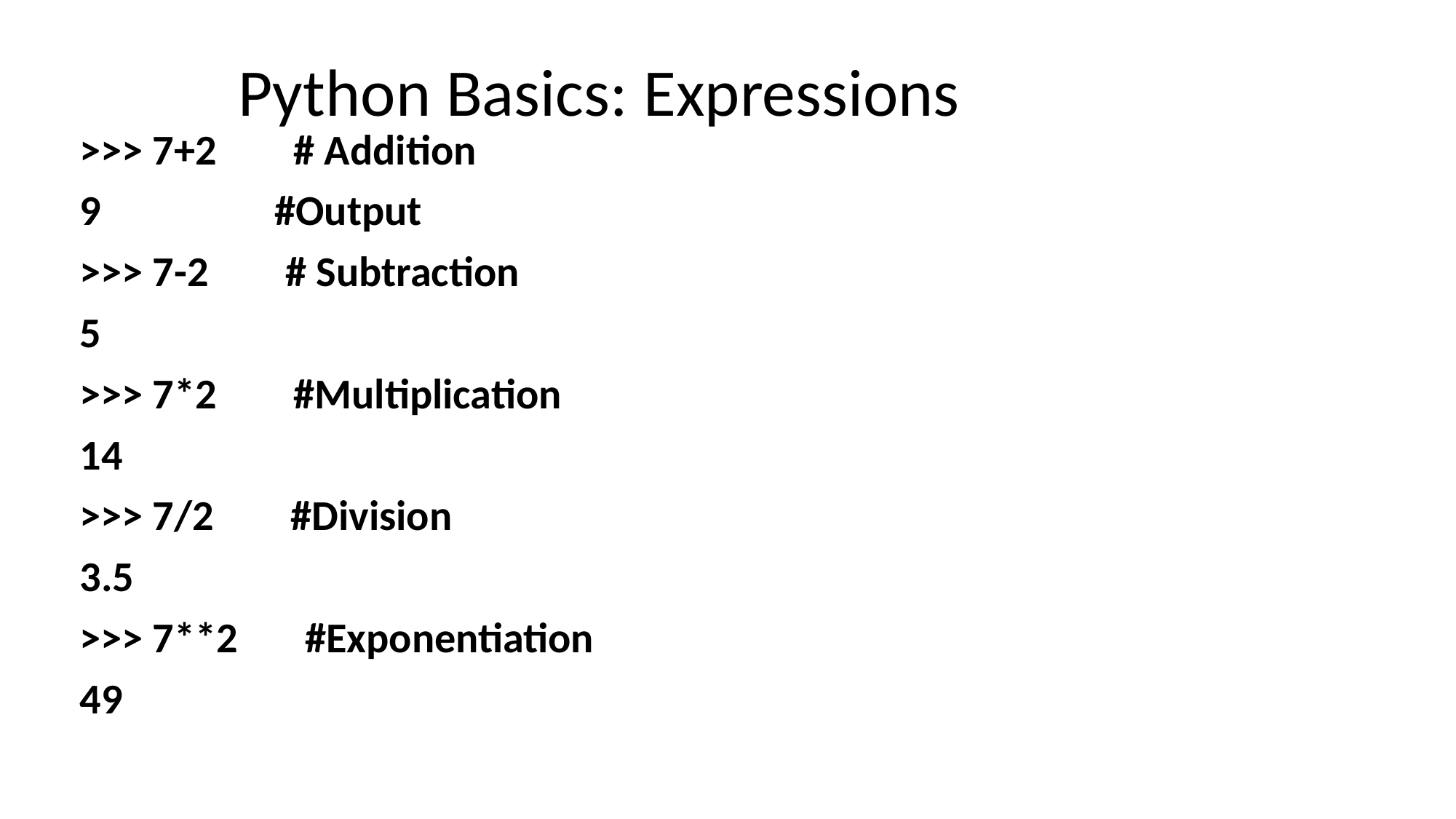

# Python Basics: Expressions
>>> 7+2        # Addition
9                  #Output
>>> 7-2        # Subtraction
5
>>> 7*2        #Multiplication
14
>>> 7/2        #Division
3.5
>>> 7**2       #Exponentiation
49